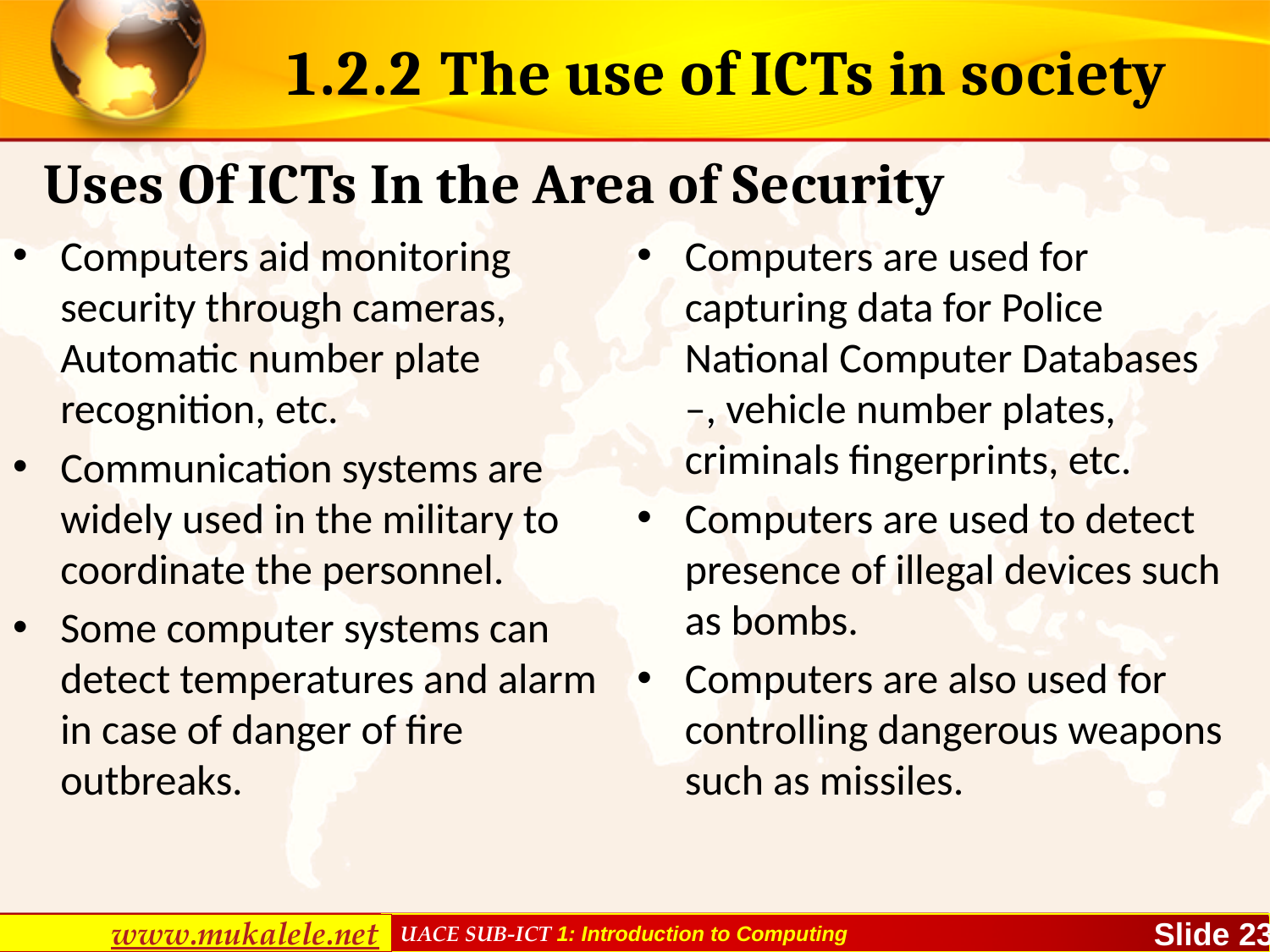

# 1.2.2 The use of ICTs in society
Uses Of ICTs In the Area of Security
Computers aid monitoring security through cameras, Automatic number plate recognition, etc.
Communication systems are widely used in the military to coordinate the personnel.
Some computer systems can detect temperatures and alarm in case of danger of fire outbreaks.

Computers are used for capturing data for Police National Computer Databases –, vehicle number plates, criminals fingerprints, etc.
Computers are used to detect presence of illegal devices such as bombs.
Computers are also used for controlling dangerous weapons such as missiles.